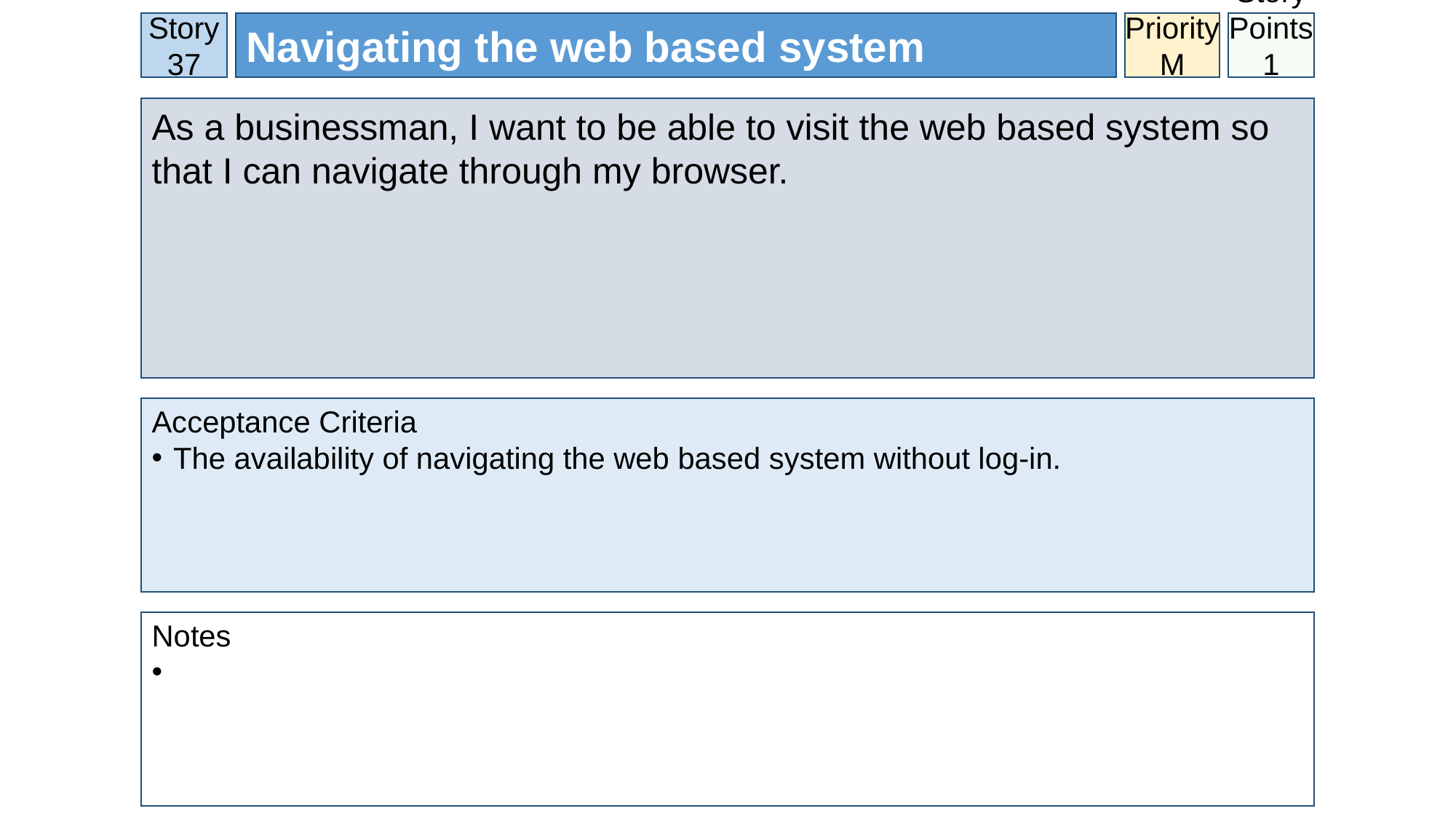

Story 37
Navigating the web based system
Priority
M
Story Points
1

As a businessman, I want to be able to visit the web based system so that I can navigate through my browser.
Acceptance Criteria
The availability of navigating the web based system without log-in.
Notes